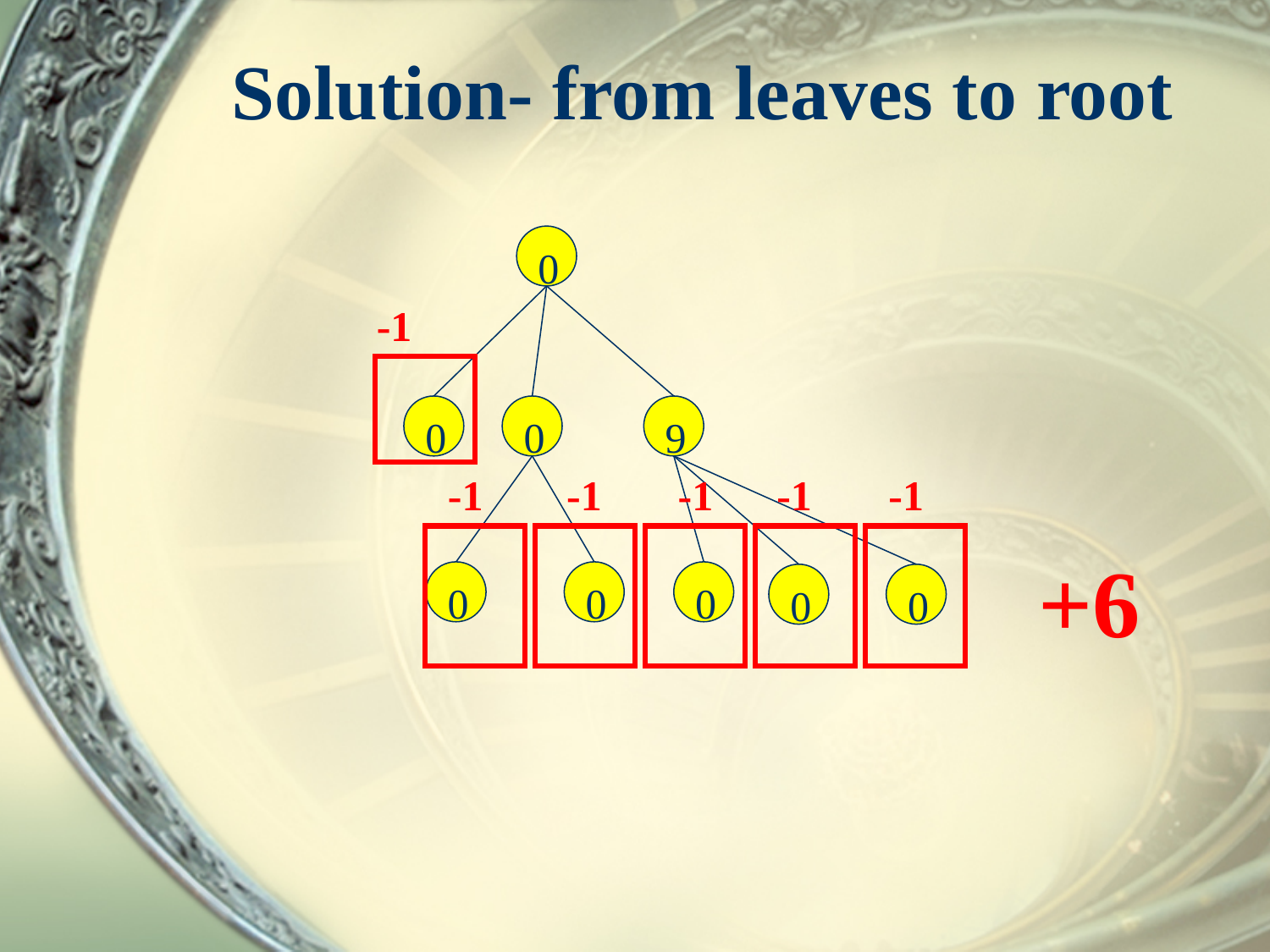

# Solution- from leaves to root
0
-1

0
0
9
-1
-1
-1
-1
-1

+6
0
0
0
0
0